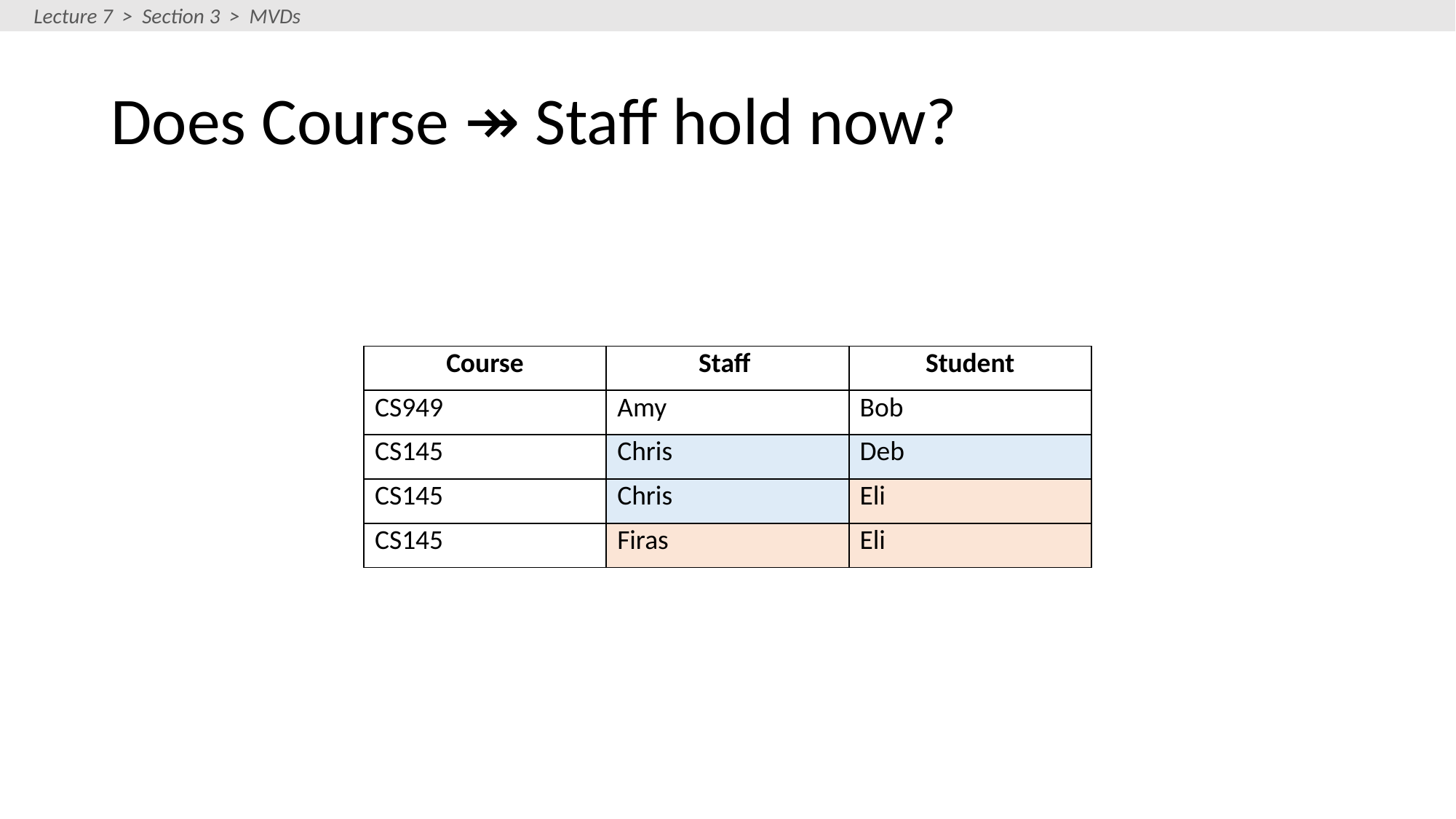

Lecture 7  >  Section 3  >  MVDs
# Does Course ↠ Staff hold now?

| Course | Staff | Student |
| --- | --- | --- |
| CS949 | Amy | Bob |
| CS145 | Chris | Deb |
| CS145 | Chris | Eli |
| CS145 | Firas | Eli |